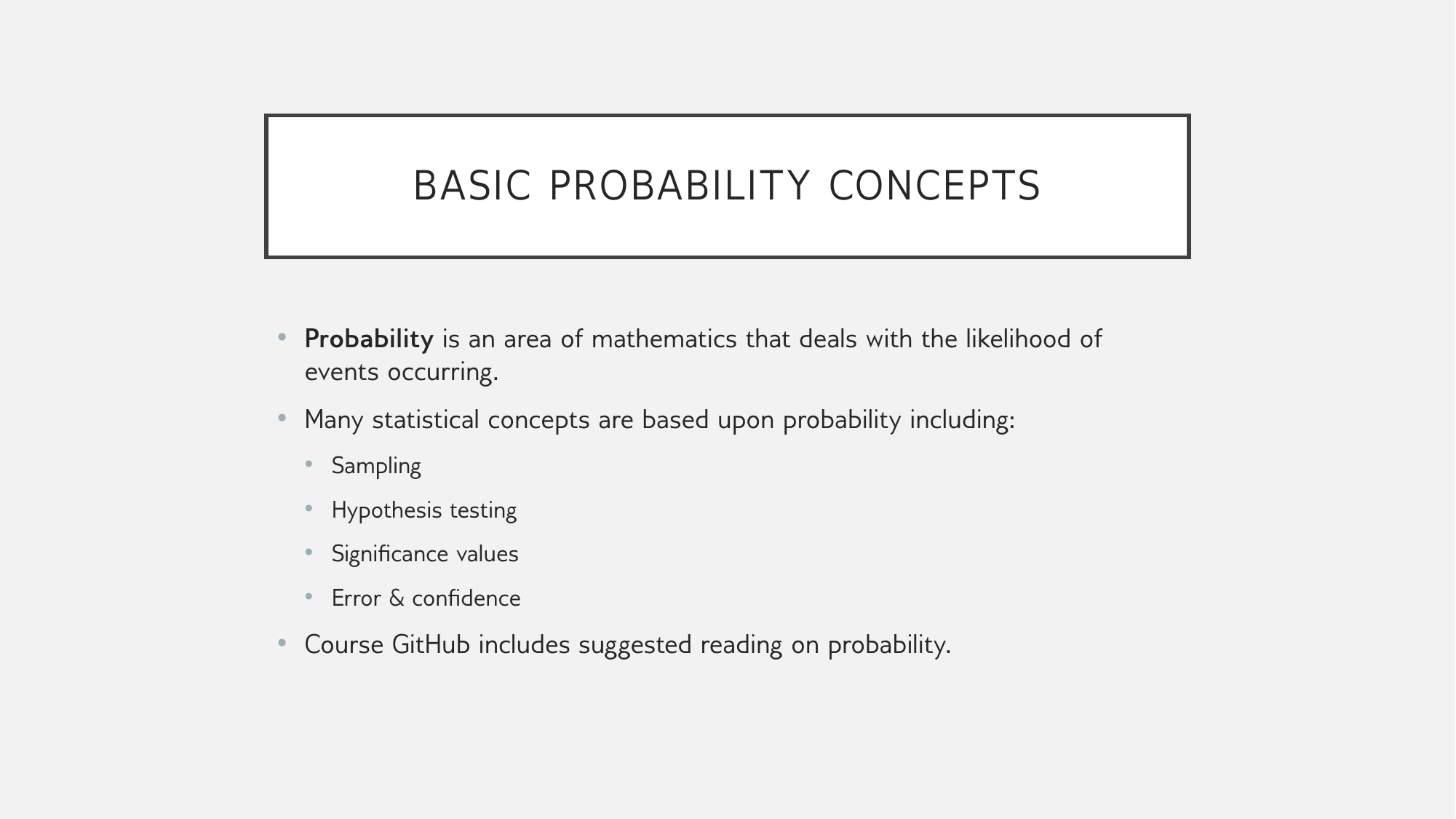

# Basic Probability Concepts
Probability is an area of mathematics that deals with the likelihood of events occurring.
Many statistical concepts are based upon probability including:
Sampling
Hypothesis testing
Significance values
Error & confidence
Course GitHub includes suggested reading on probability.